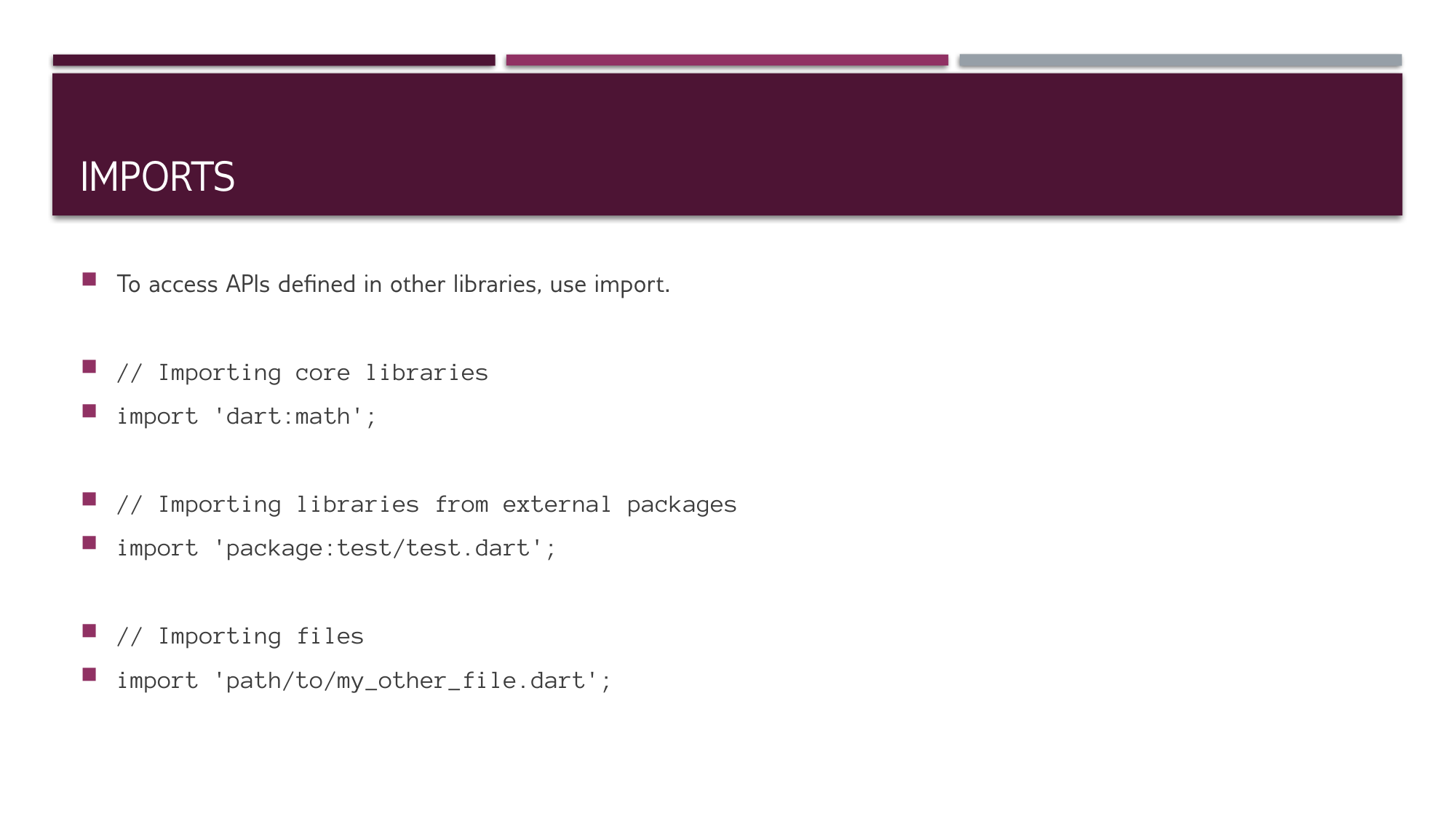

# Imports
To access APIs defined in other libraries, use import.

// Importing core libraries
import 'dart:math';

// Importing libraries from external packages
import 'package:test/test.dart';

// Importing files
import 'path/to/my_other_file.dart';